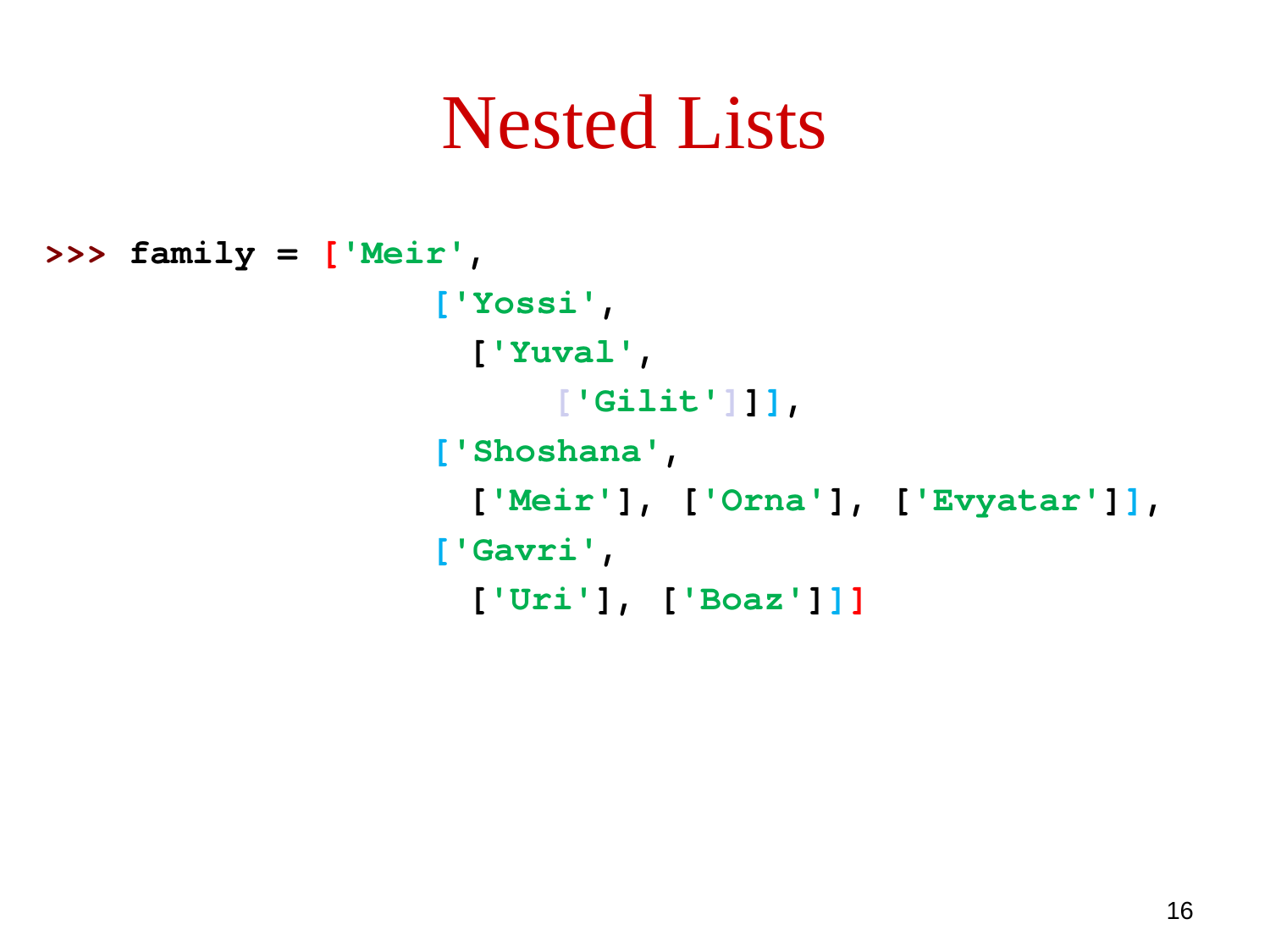

# Nested Lists
>>> family = ['Meir',
			    ['Yossi',
                    ['Yuval',
                        ['Gilit']]],
			    ['Shoshana',
                    ['Meir'], ['Orna'], ['Evyatar']],
			    ['Gavri',
                    ['Uri'], ['Boaz']]]
16